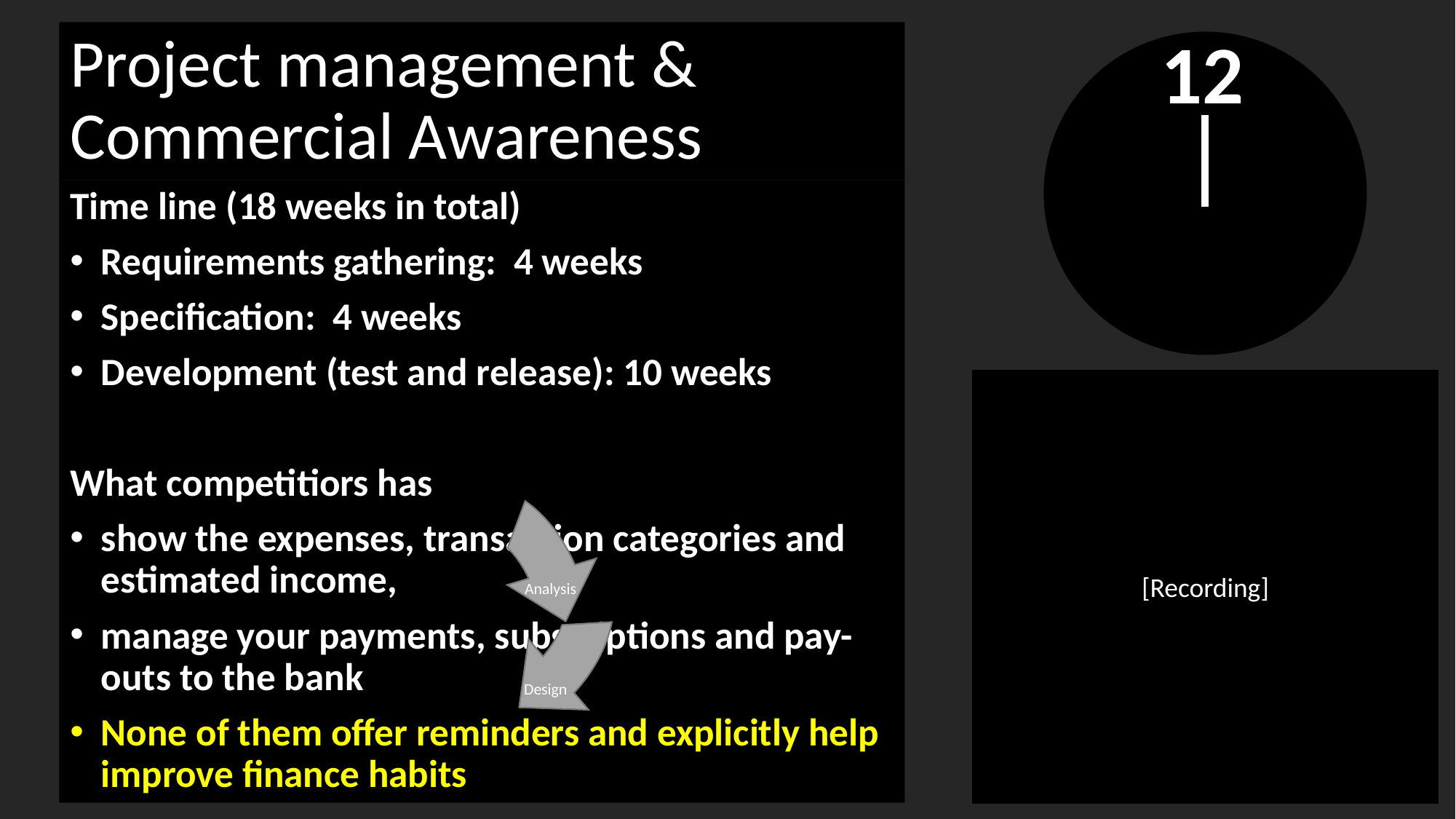

# Project management & Commercial Awareness
Time line (18 weeks in total)
Requirements gathering:  4 weeks
Specification:  4 weeks
Development (test and release): 10 weeks

What competitiors has
show the expenses, transaction categories and estimated income,
manage your payments, subscriptions and pay-outs to the bank
None of them offer reminders and explicitly help improve finance habits

Analysis

Design